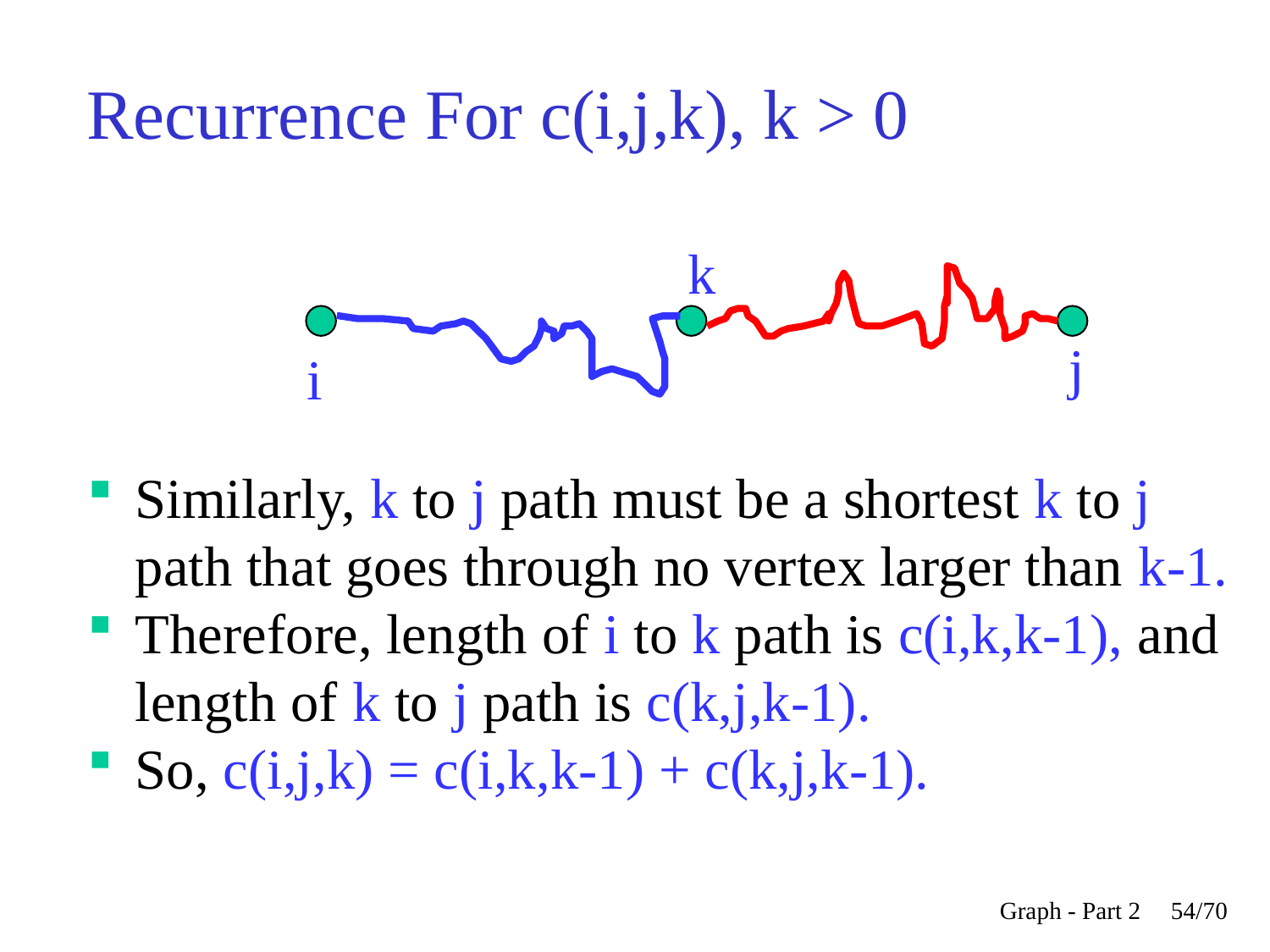

Recurrence For c(i,j,k), k > 0
k

j
i
Similarly, k to j path must be a shortest k to j path that goes through no vertex larger than k-1.
Therefore, length of i to k path is c(i,k,k-1), and length of k to j path is c(k,j,k-1).
So, c(i,j,k) = c(i,k,k-1) + c(k,j,k-1).
Graph - Part 2
54/70